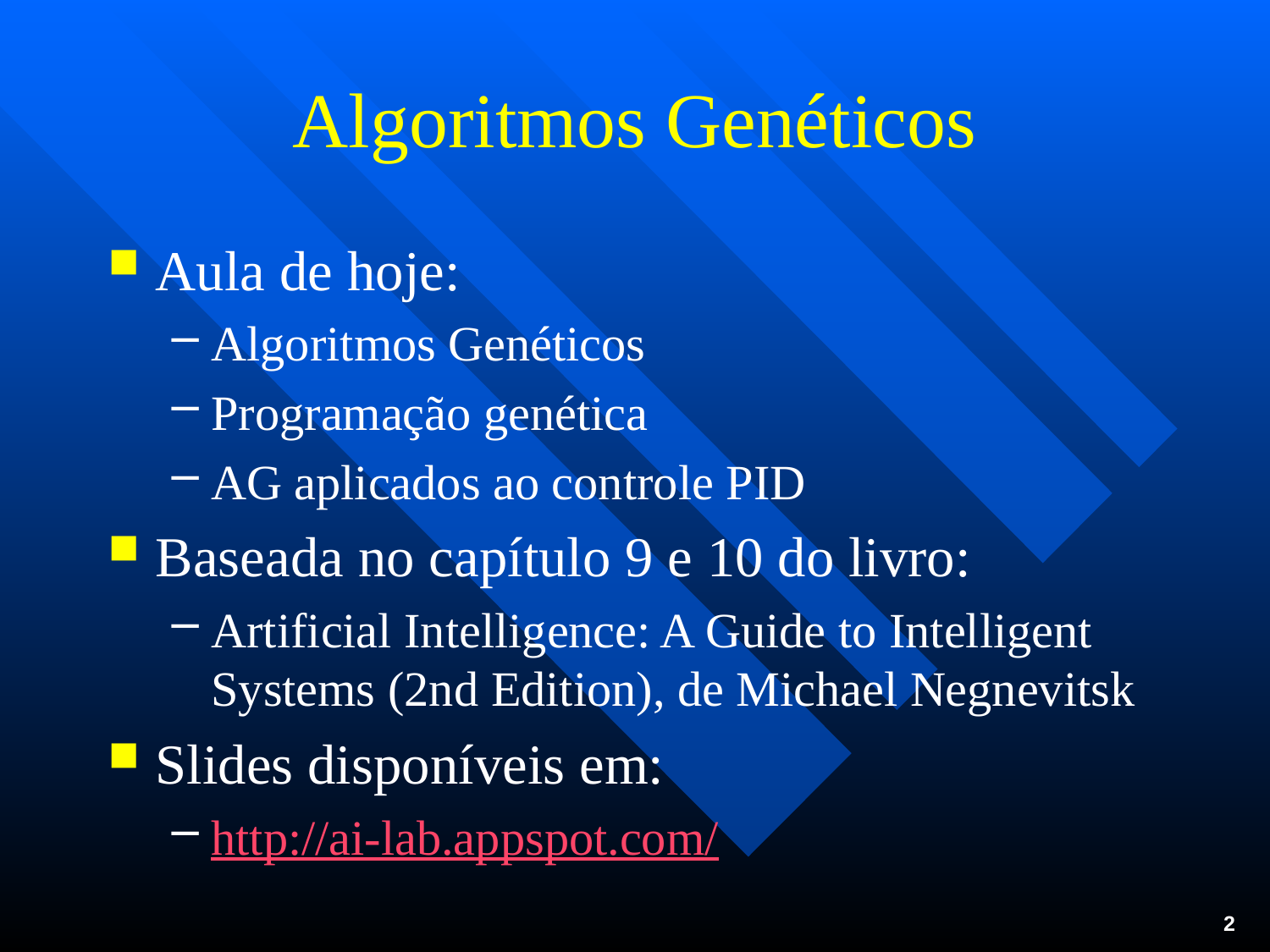

# Algoritmos Genéticos
Aula de hoje:
Algoritmos Genéticos
Programação genética
AG aplicados ao controle PID
Baseada no capítulo 9 e 10 do livro:
Artificial Intelligence: A Guide to Intelligent Systems (2nd Edition), de Michael Negnevitsk
Slides disponíveis em:
http://ai-lab.appspot.com/